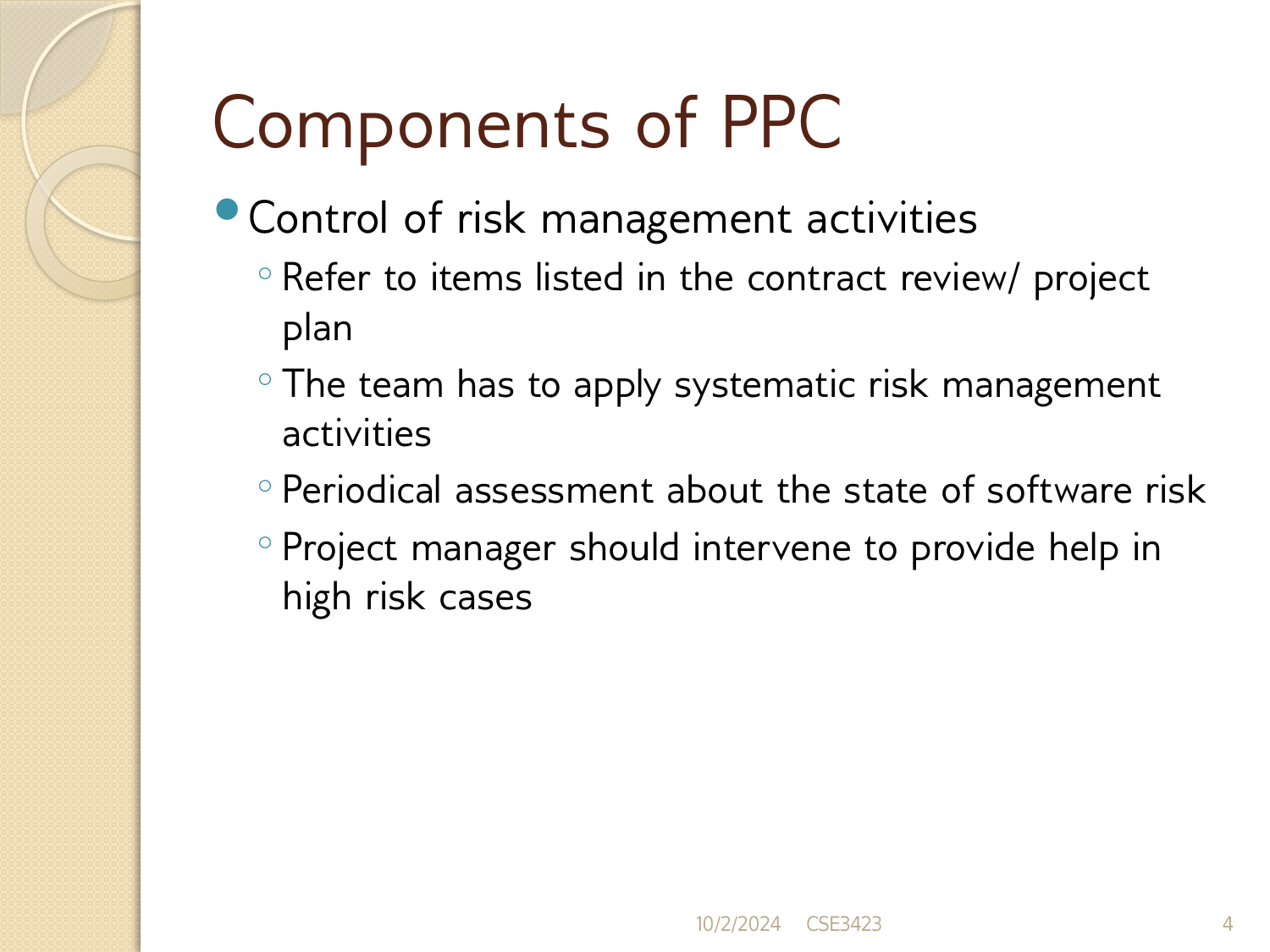

# Components of PPC
Control of risk management activities
Refer to items listed in the contract review/ project plan
The team has to apply systematic risk management activities
Periodical assessment about the state of software risk
Project manager should intervene to provide help in high risk cases

10/2/2024
CSE3423
4